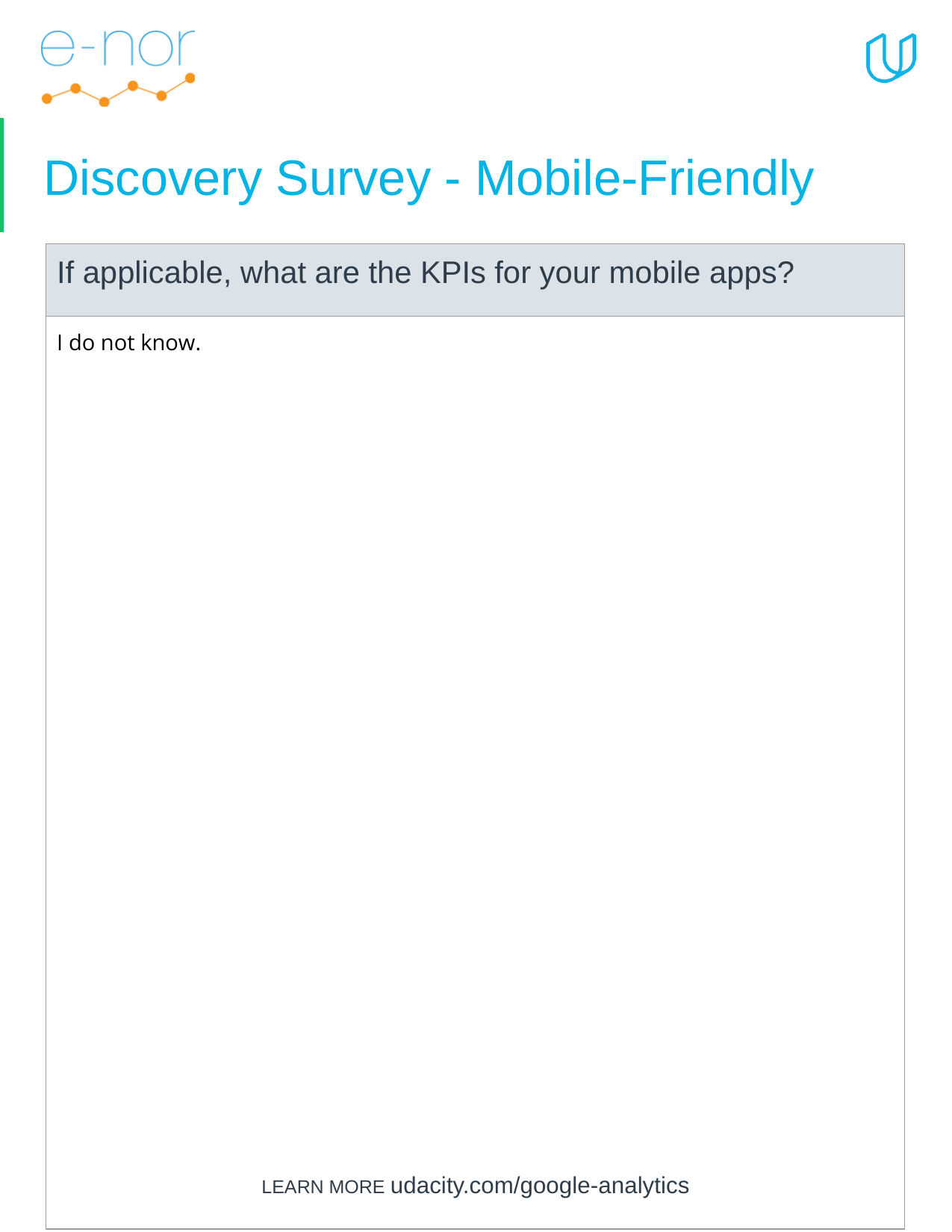

# Discovery Survey - Mobile-Friendly
| If applicable, what are the KPIs for your mobile apps? |
| --- |
| I do not know. |